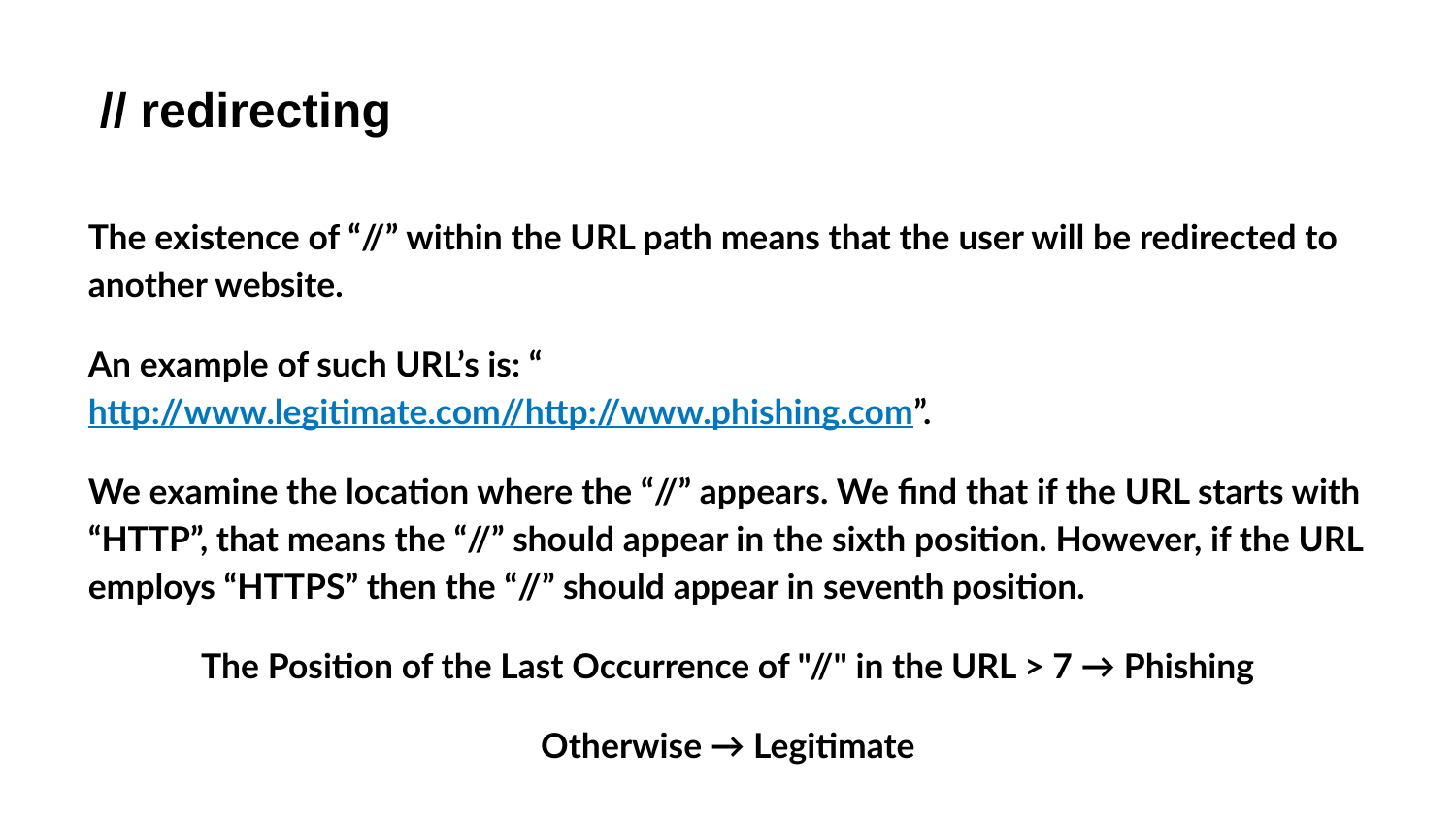

// redirecting
The existence of “//” within the URL path means that the user will be redirected to another website.
An example of such URL’s is: “http://www.legitimate.com//http://www.phishing.com”.
We examine the location where the “//” appears. We find that if the URL starts with “HTTP”, that means the “//” should appear in the sixth position. However, if the URL employs “HTTPS” then the “//” should appear in seventh position.
The Position of the Last Occurrence of "//" in the URL > 7 → Phishing
Otherwise → Legitimate